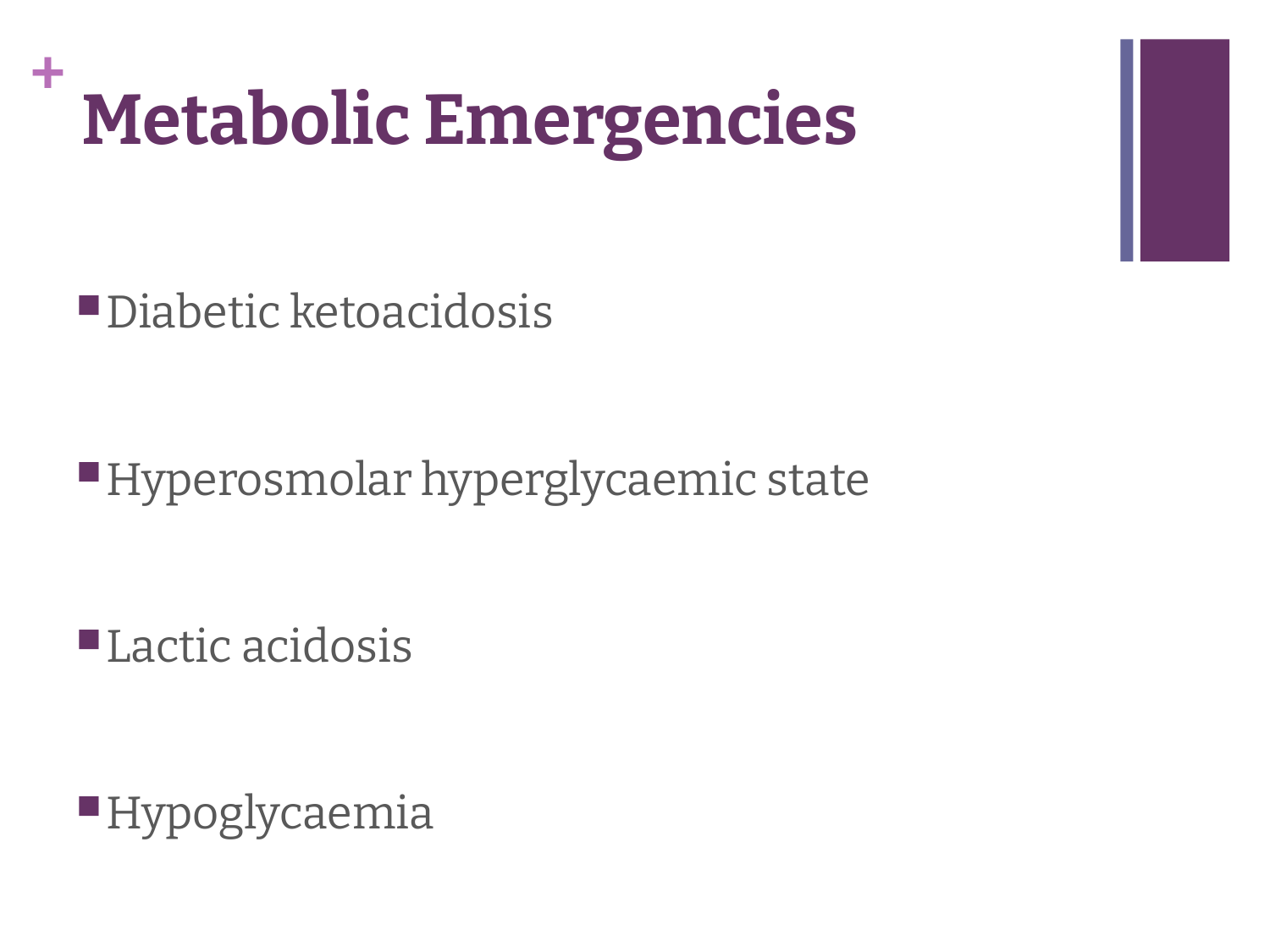

# Metabolic Emergencies
Diabetic ketoacidosis

Hyperosmolar hyperglycaemic state

Lactic acidosis

Hypoglycaemia